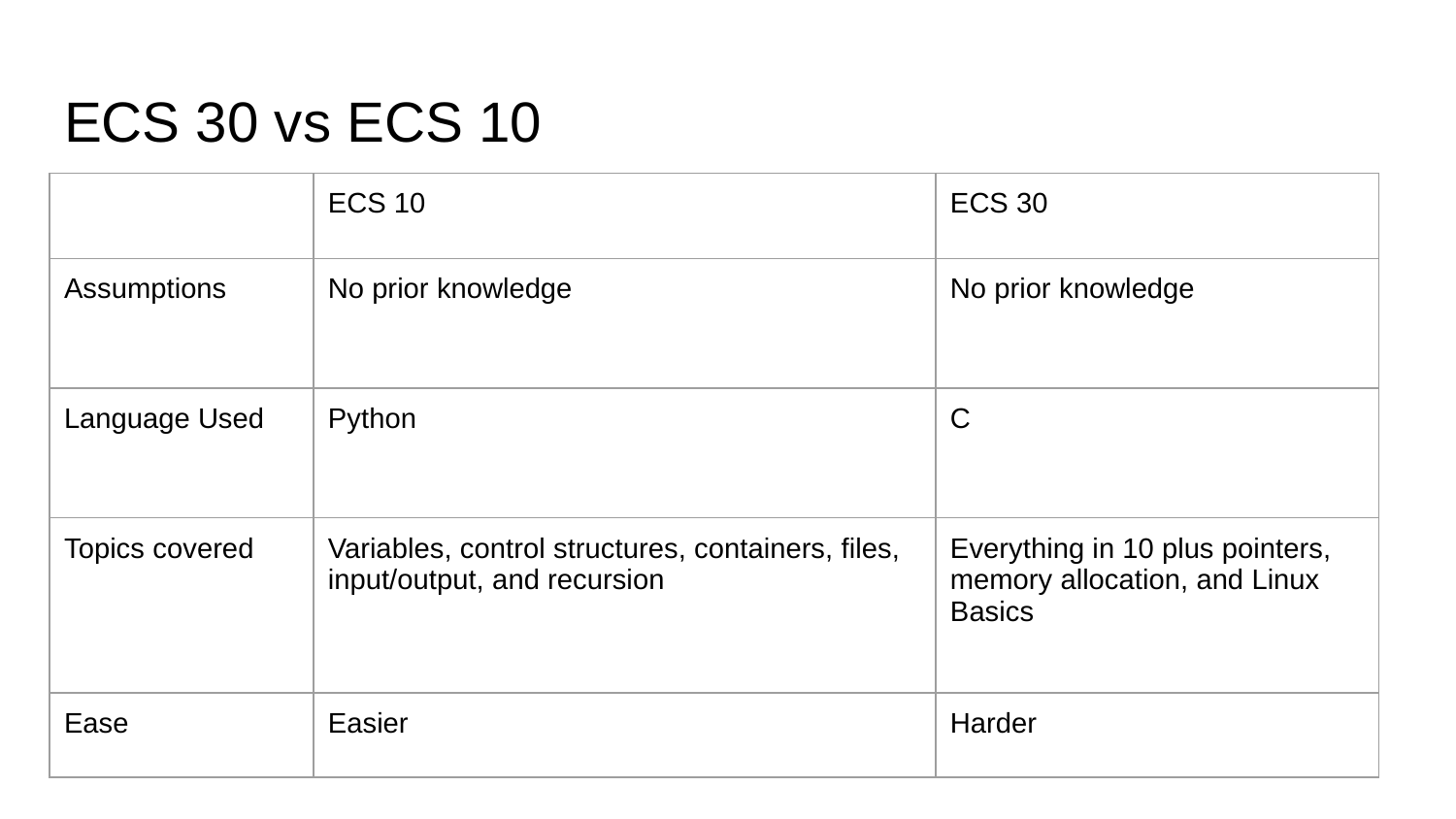

# ECS 30 vs ECS 10
|  | ECS 10 | ECS 30 |
| --- | --- | --- |
| Assumptions | No prior knowledge | No prior knowledge |
| Language Used | Python | C |
| Topics covered | Variables, control structures, containers, files, input/output, and recursion | Everything in 10 plus pointers, memory allocation, and Linux Basics |
| Ease | Easier | Harder |